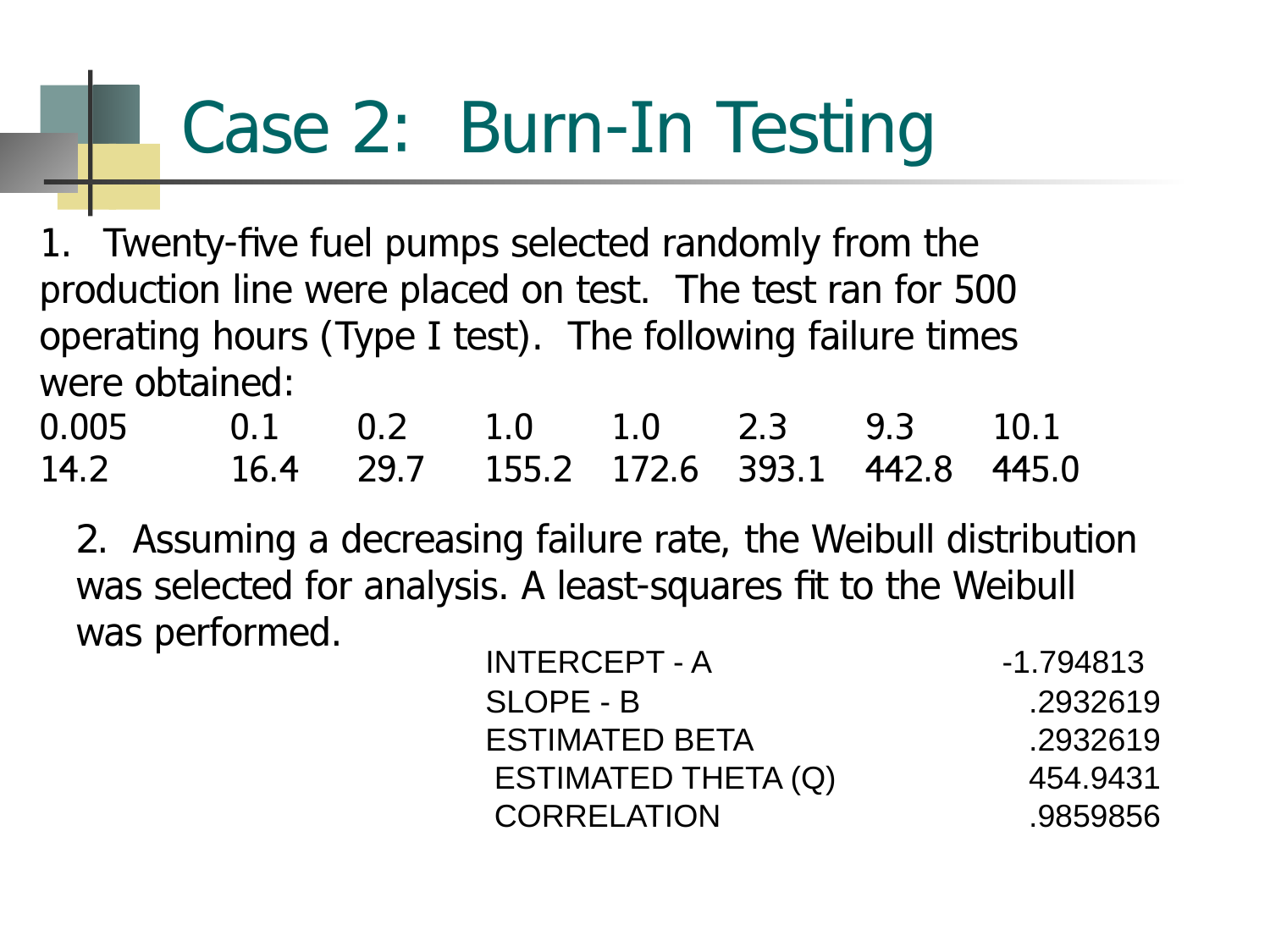

# Case 2:  Burn-In Testing
Twenty-five fuel pumps selected randomly from the
production line were placed on test.  The test ran for 500
operating hours (Type I test).  The following failure times
were obtained:
0.005	0.1	0.2	1.0 	1.0	2.3	9.3	10.1
14.2	16.4	29.7	155.2	172.6	393.1	442.8	445.0
2.  Assuming a decreasing failure rate, the Weibull distribution
was selected for analysis. A least-squares fit to the Weibull
was performed.
 	INTERCEPT - A           	      	 -1.794813
         	SLOPE - B                      		    .2932619
         	ESTIMATED BETA                 	    .2932619
        	 ESTIMATED THETA (Q)        	    454.9431
        	 CORRELATION                    	    .9859856